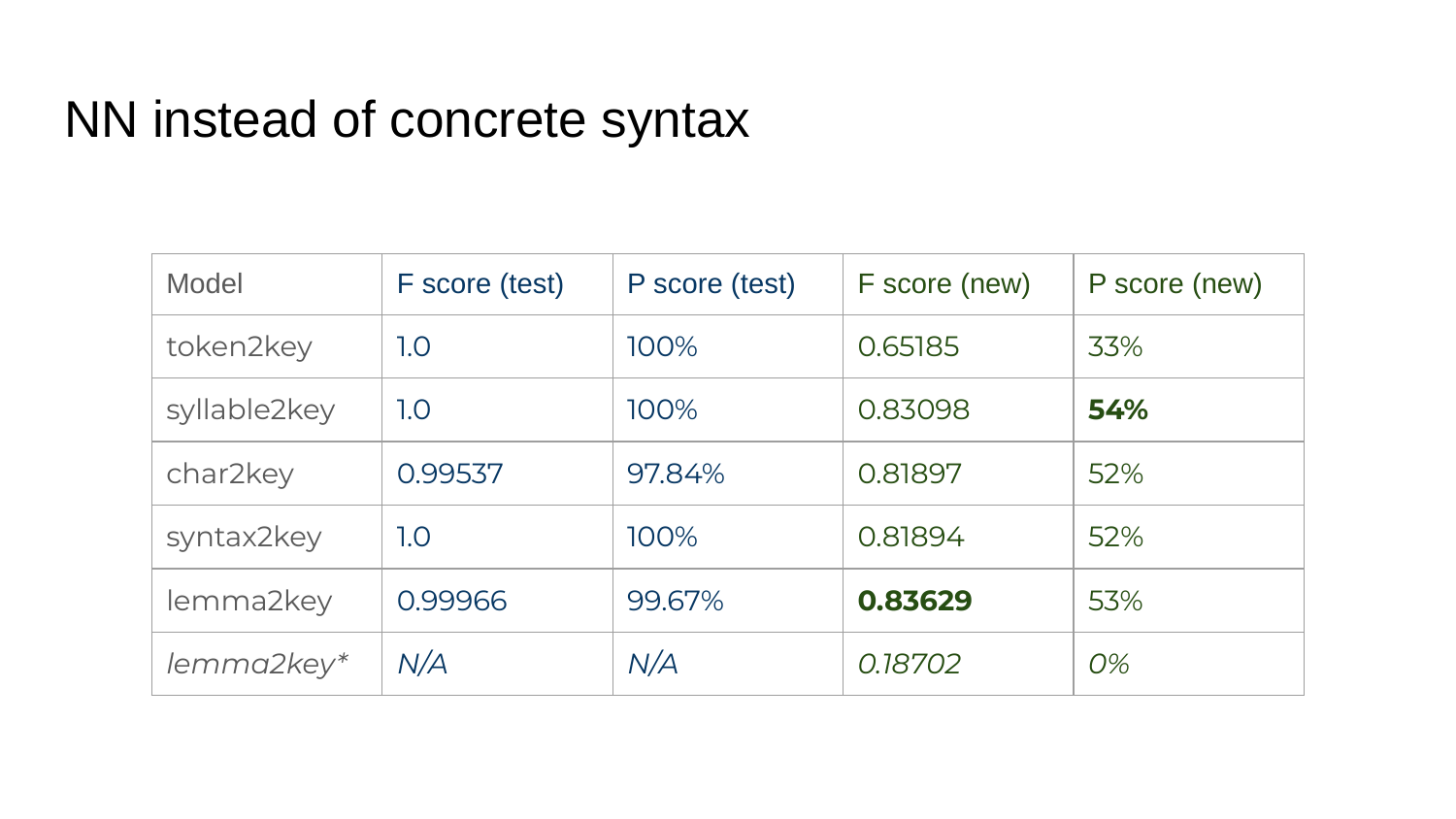

# NN instead of concrete syntax
| Model | F score (test) | P score (test) | F score (new) | P score (new) |
| --- | --- | --- | --- | --- |
| token2key | 1.0 | 100% | 0.65185 | 33% |
| syllable2key | 1.0 | 100% | 0.83098 | 54% |
| char2key | 0.99537 | 97.84% | 0.81897 | 52% |
| syntax2key | 1.0 | 100% | 0.81894 | 52% |
| lemma2key | 0.99966 | 99.67% | 0.83629 | 53% |
| lemma2key\* | N/A | N/A | 0.18702 | 0% |